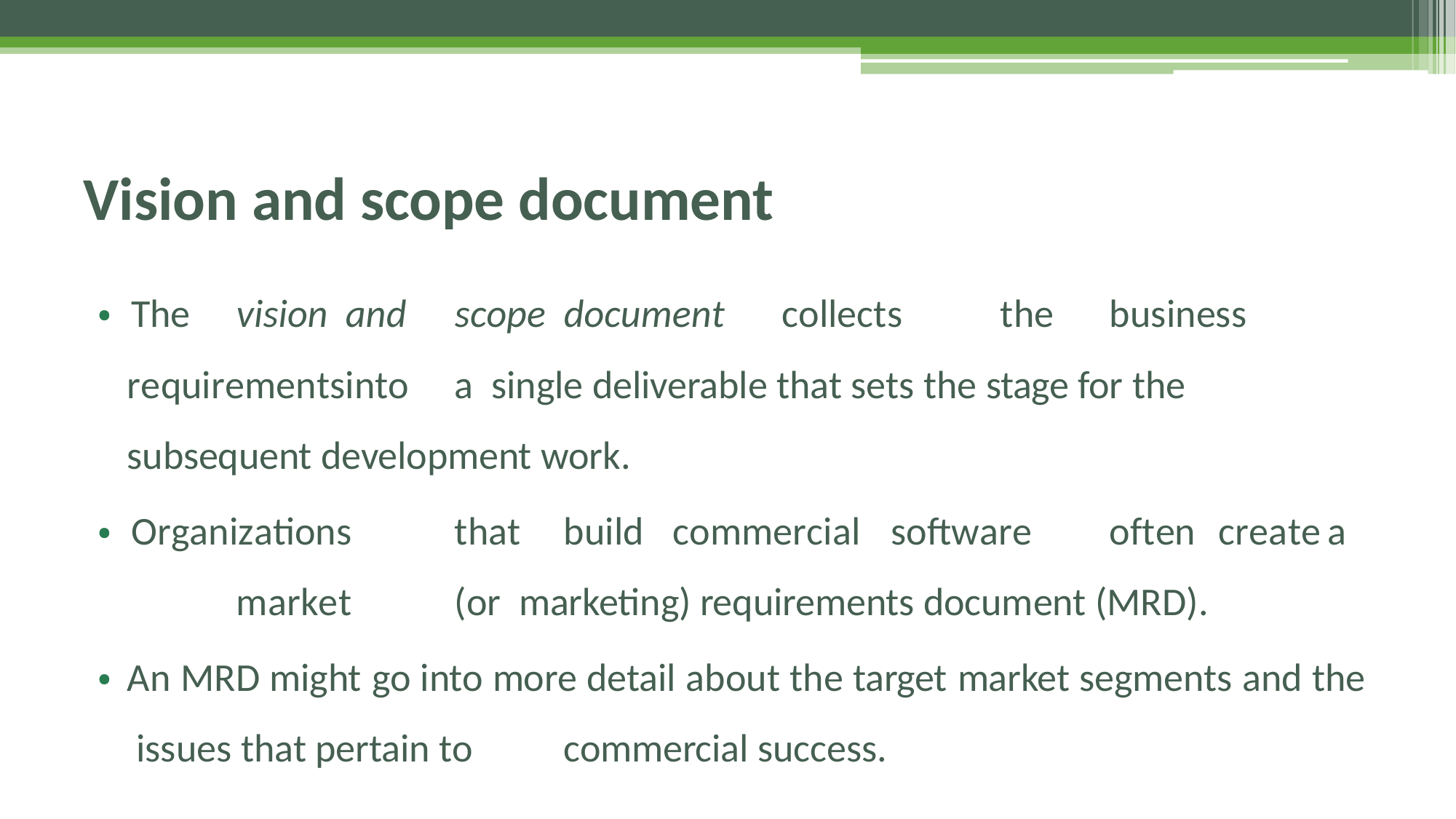

# Vision and scope document
•  The	vision	and	scope	document	collects	the	business	requirements	into	a  single deliverable that sets the stage for the subsequent development work.
•  Organizations	that	build	commercial	software	often	create	a	market	(or  marketing) requirements document (MRD).
• An MRD might go into more detail about the target market segments and the  issues that pertain to	commercial success.